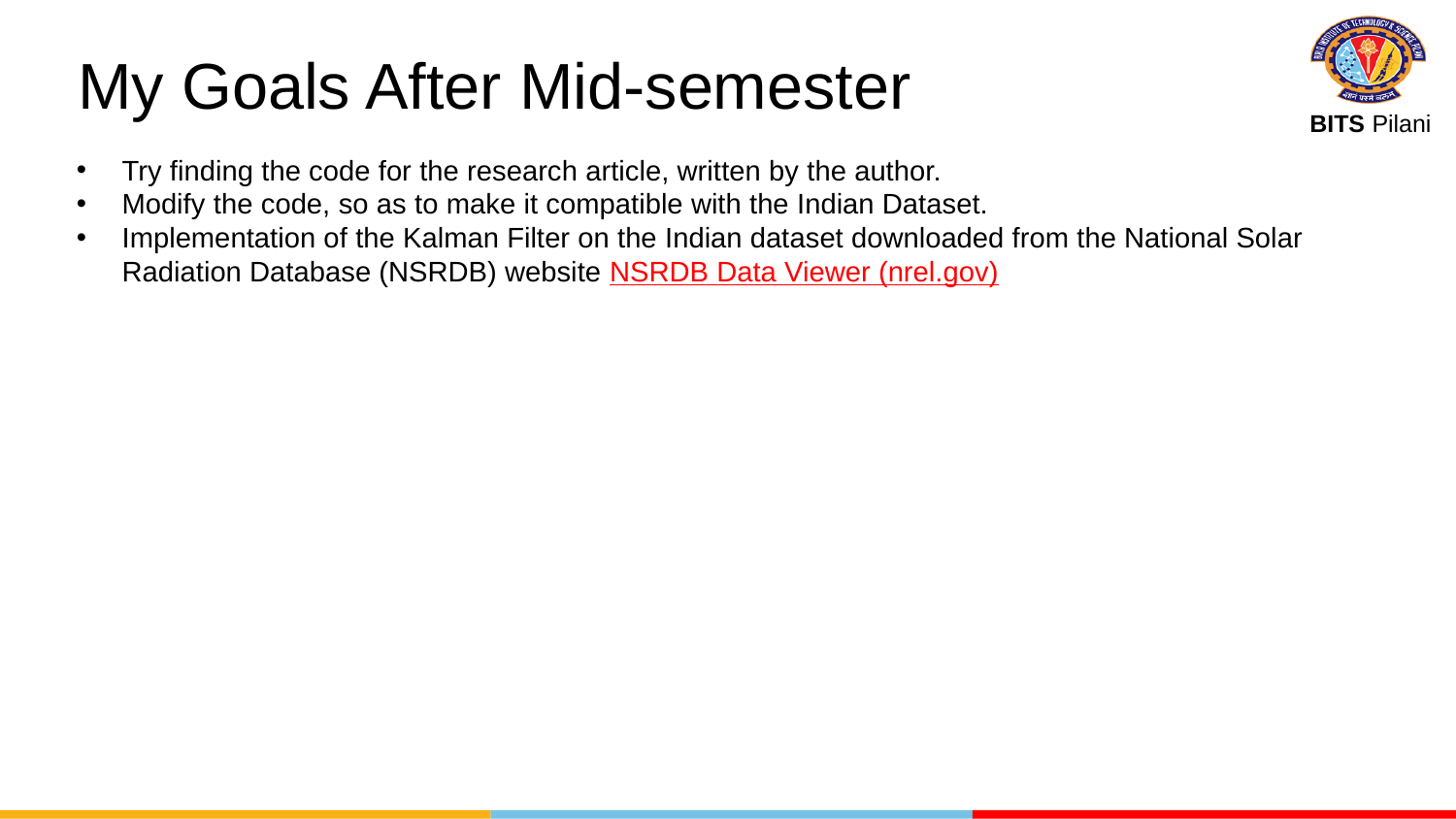

# My Goals After Mid-semester
Try finding the code for the research article, written by the author.
Modify the code, so as to make it compatible with the Indian Dataset.
Implementation of the Kalman Filter on the Indian dataset downloaded from the National Solar Radiation Database (NSRDB) website NSRDB Data Viewer (nrel.gov)